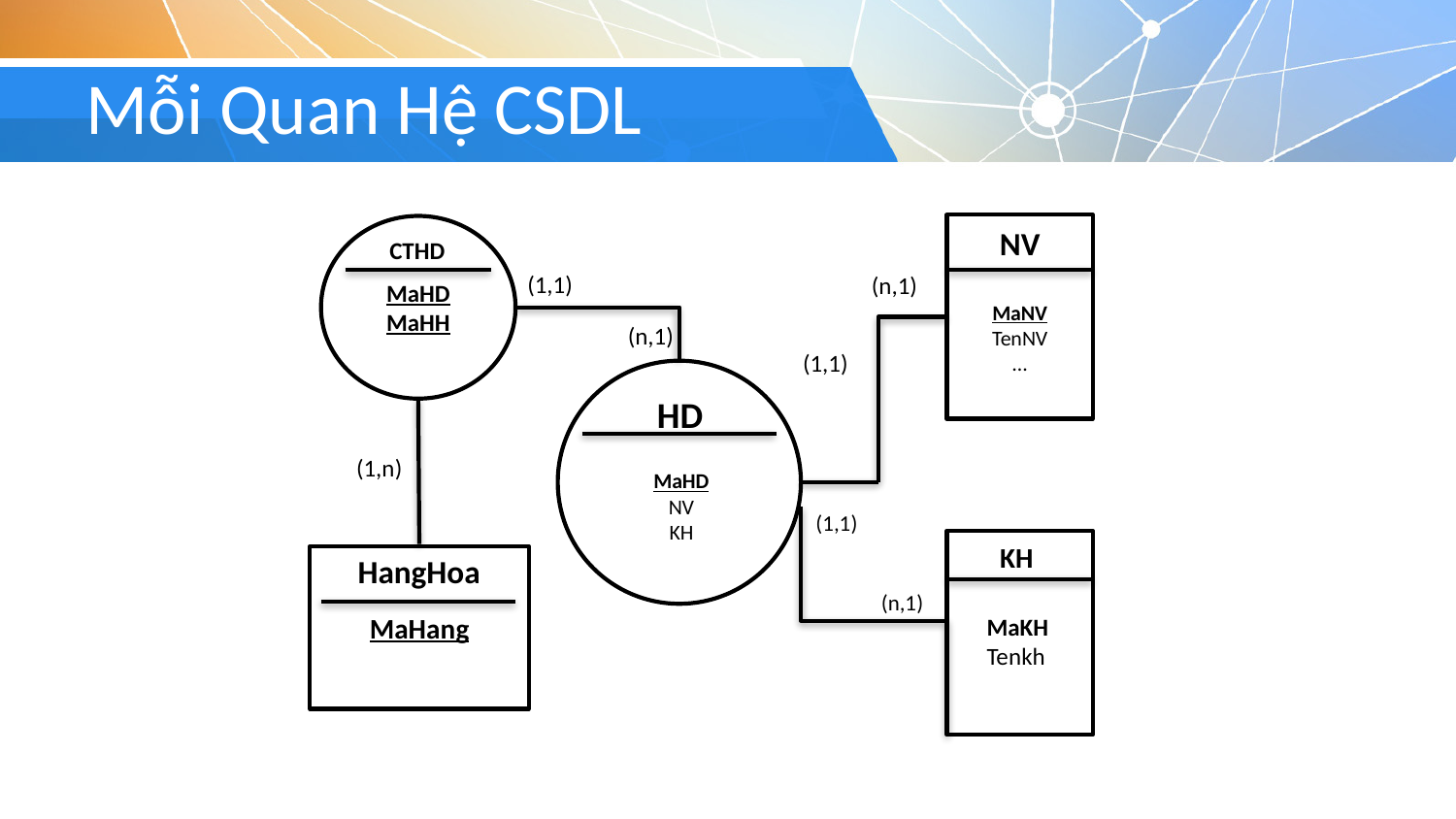

# Mỗi Quan Hệ CSDL

MaHD
MaHH
NV
CTHD
(1,1)

(n,1)

MaNV
TenNV
…
(n,1)

(1,1)

HD
(1,n)

MaHD
NV
KH
(1,1)

KH
HangHoa
MaHang
(n,1)
MaKH
Tenkh